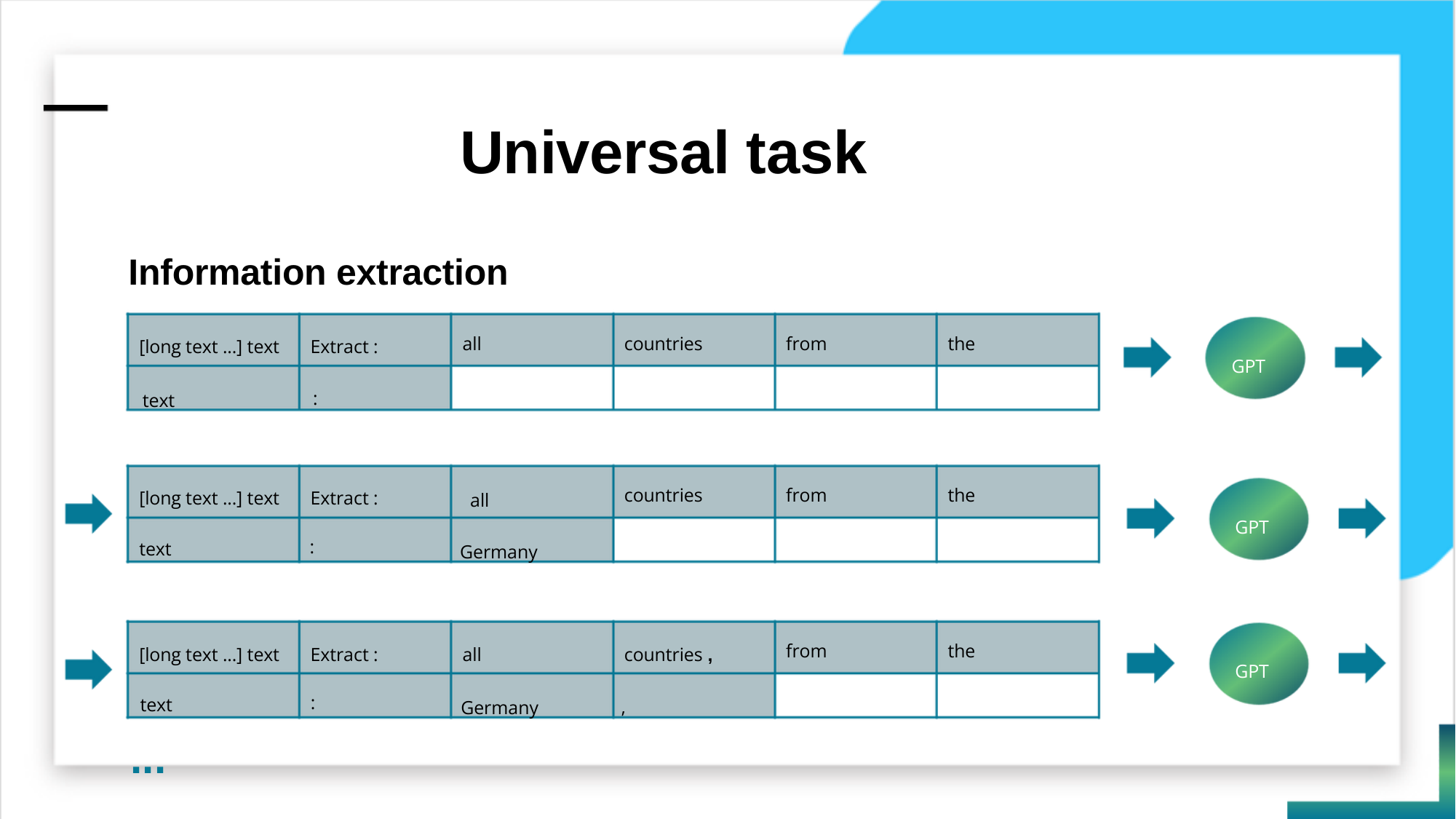

Universal task

Information extraction
[long text ...] text
Extract :

all
countries
from
the

GPT
:
text
[long text ...] text
Extract :
all
countries
from
the

GPT
:
text
Germany
[long text ...] text
Extract :
all
countries ,

from
the

GPT
:
text
,
Germany
...